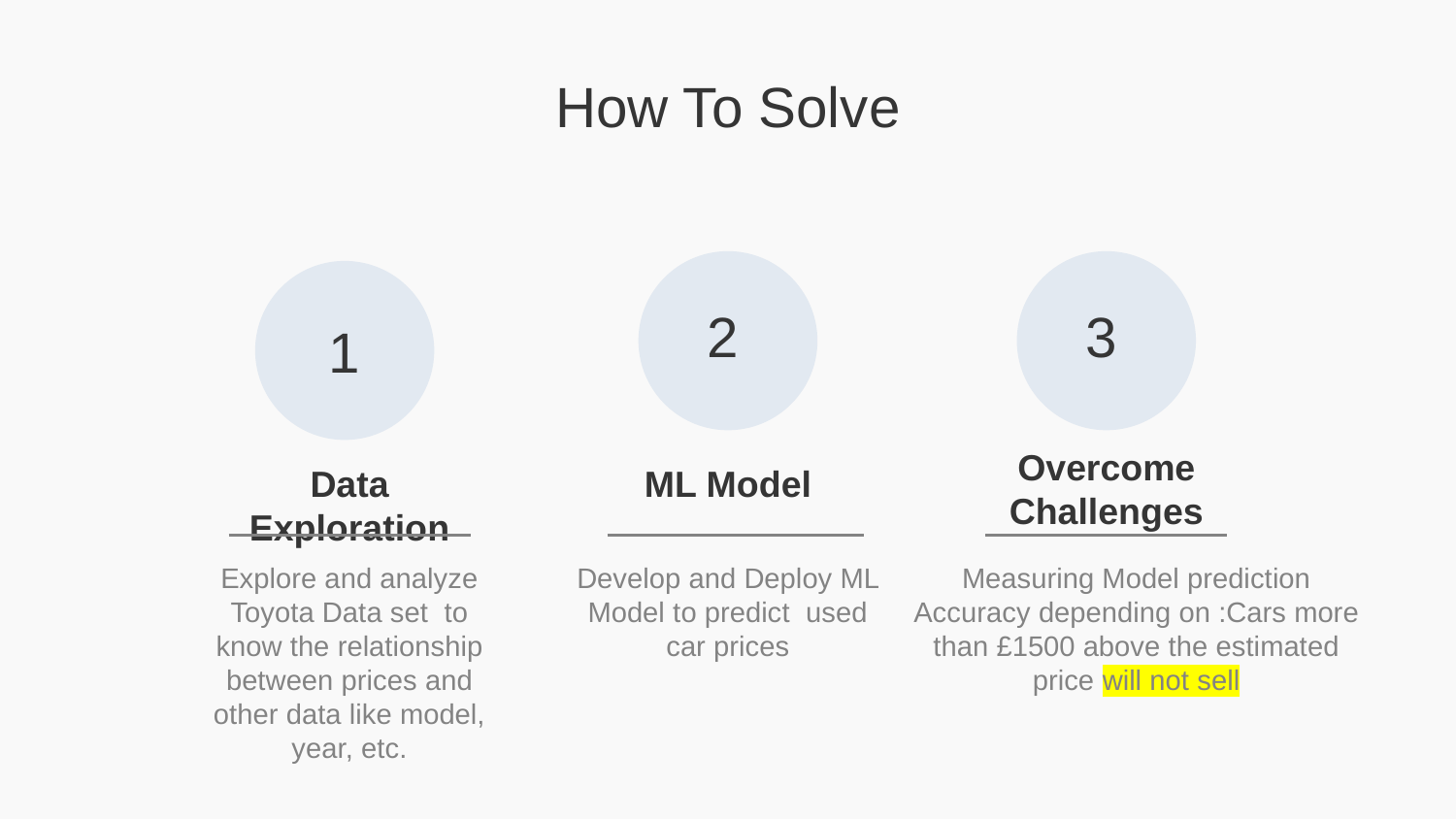

# How To Solve

2
3
1
Overcome Challenges
Data Exploration
ML Model
Explore and analyze Toyota Data set  to know the relationship between prices and other data like model, year, etc.
Develop and Deploy ML Model to predict  used car prices
Measuring Model prediction Accuracy depending on :Cars more than £1500 above the estimated price will not sell